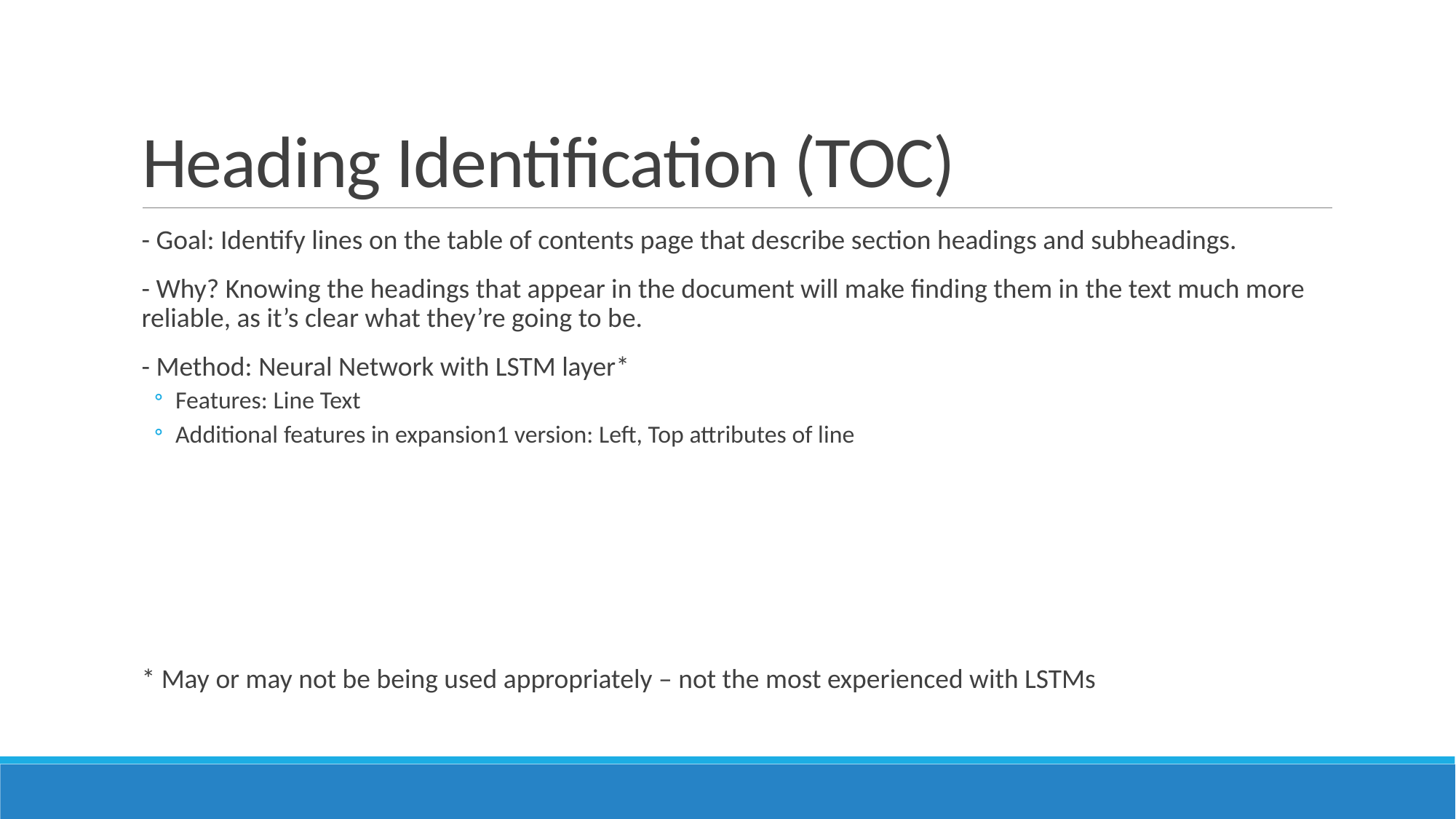

# Heading Identification (TOC)
- Goal: Identify lines on the table of contents page that describe section headings and subheadings.
- Why? Knowing the headings that appear in the document will make finding them in the text much more reliable, as it’s clear what they’re going to be.
- Method: Neural Network with LSTM layer*
Features: Line Text
Additional features in expansion1 version: Left, Top attributes of line

* May or may not be being used appropriately – not the most experienced with LSTMs